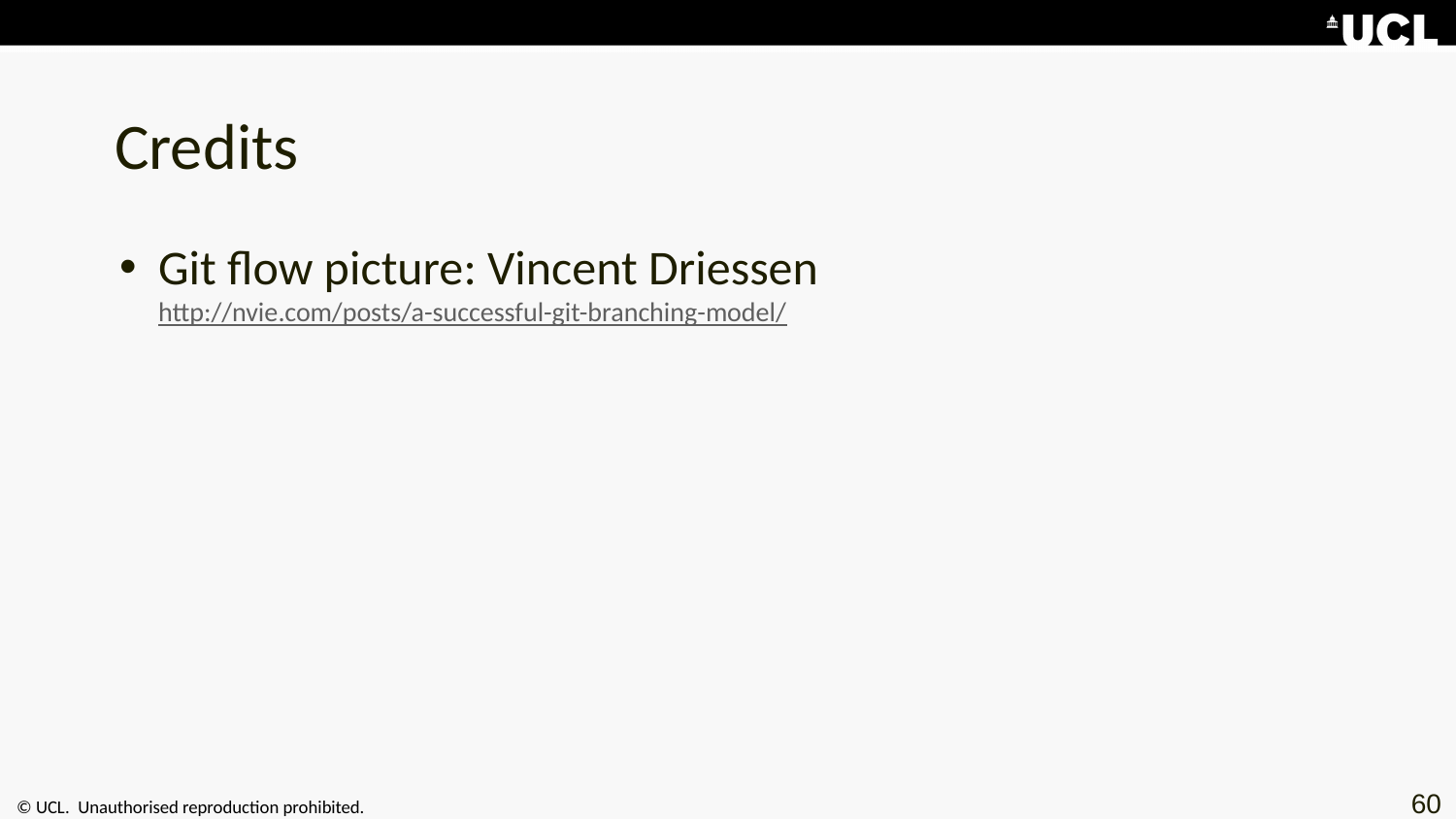

# Credits
Git flow picture: Vincent Driessen
http://nvie.com/posts/a-successful-git-branching-model/
60